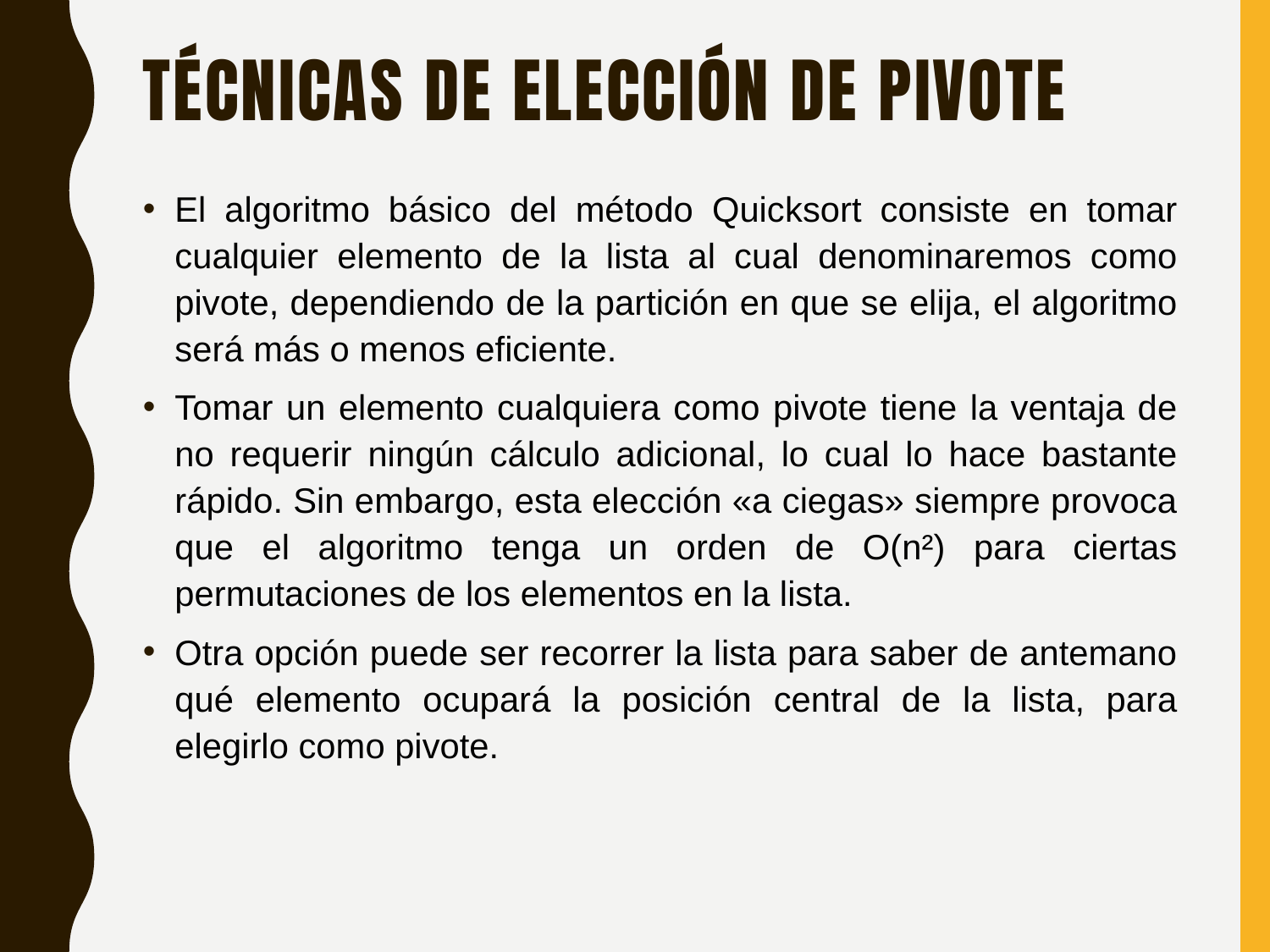

# Técnicas de elección de pivote
El algoritmo básico del método Quicksort consiste en tomar cualquier elemento de la lista al cual denominaremos como pivote, dependiendo de la partición en que se elija, el algoritmo será más o menos eficiente.
Tomar un elemento cualquiera como pivote tiene la ventaja de no requerir ningún cálculo adicional, lo cual lo hace bastante rápido. Sin embargo, esta elección «a ciegas» siempre provoca que el algoritmo tenga un orden de O(n²) para ciertas permutaciones de los elementos en la lista.
Otra opción puede ser recorrer la lista para saber de antemano qué elemento ocupará la posición central de la lista, para elegirlo como pivote.